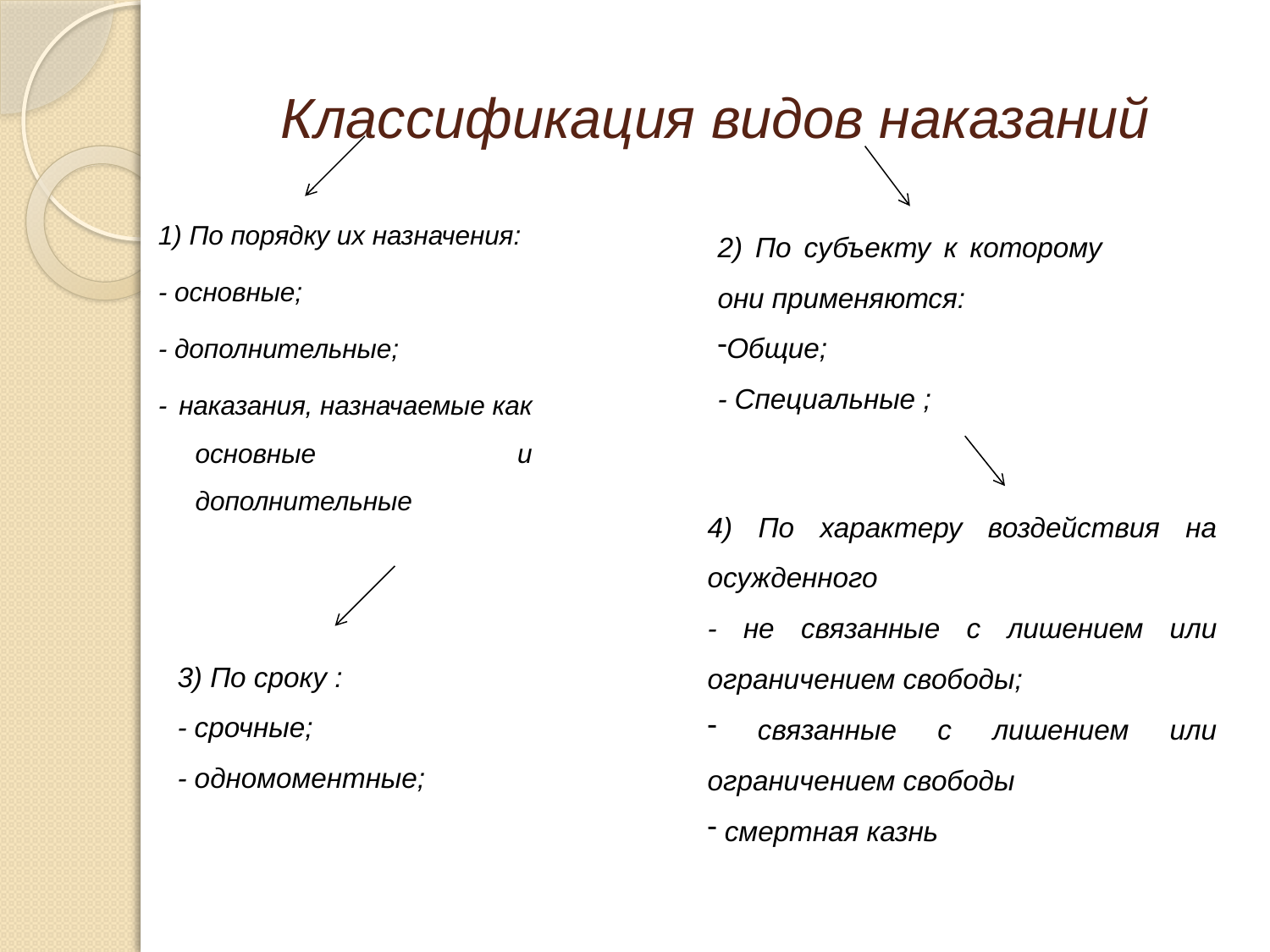

# Классификация видов наказаний
1) По порядку их назначения:
- основные;
- дополнительные;
- наказания, назначаемые как основные и дополнительные

2) По субъекту к которому они применяются:
Общие;
- Специальные ;

4) По характеру воздействия на осужденного
- не связанные с лишением или ограничением свободы;
 связанные с лишением или ограничением свободы
 смертная казнь
3) По сроку :
- срочные;
- одномоментные;